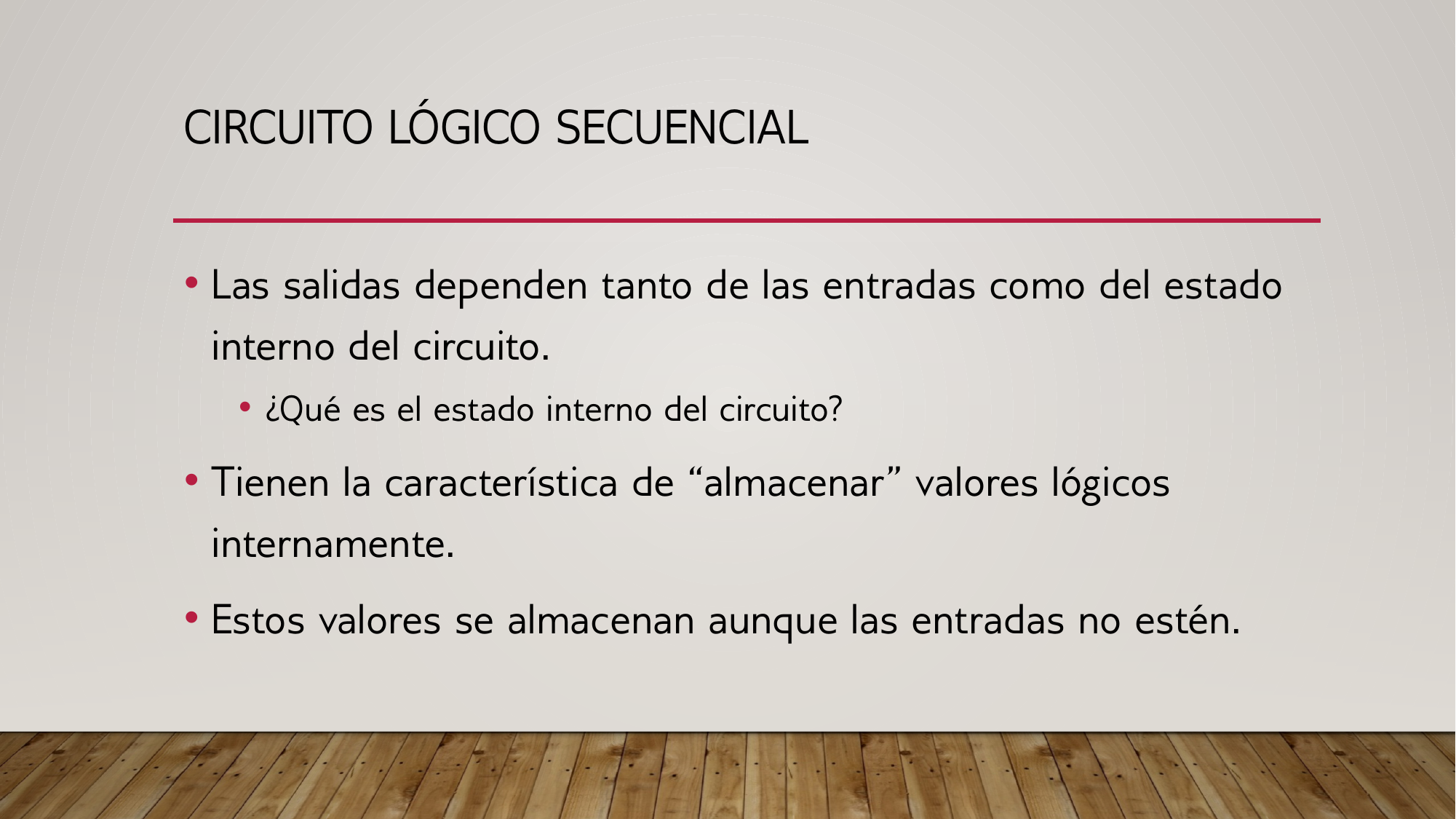

# Circuito lógico secuencial
Las salidas dependen tanto de las entradas como del estado interno del circuito.
¿Qué es el estado interno del circuito?
Tienen la característica de “almacenar” valores lógicos internamente.
Estos valores se almacenan aunque las entradas no estén.